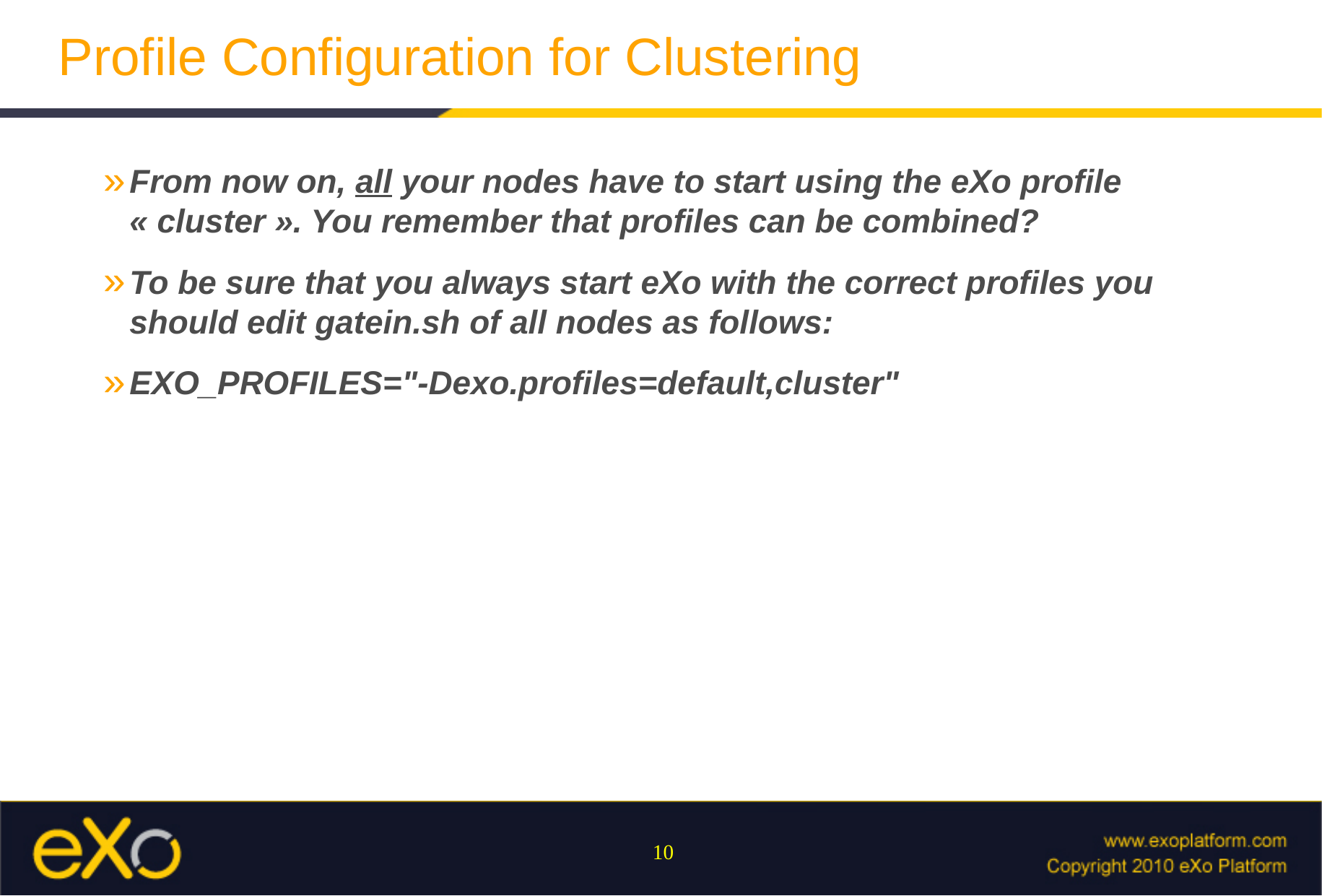

# Profile Configuration for Clustering
From now on, all your nodes have to start using the eXo profile « cluster ». You remember that profiles can be combined?
To be sure that you always start eXo with the correct profiles you should edit gatein.sh of all nodes as follows:
EXO_PROFILES="-Dexo.profiles=default,cluster"